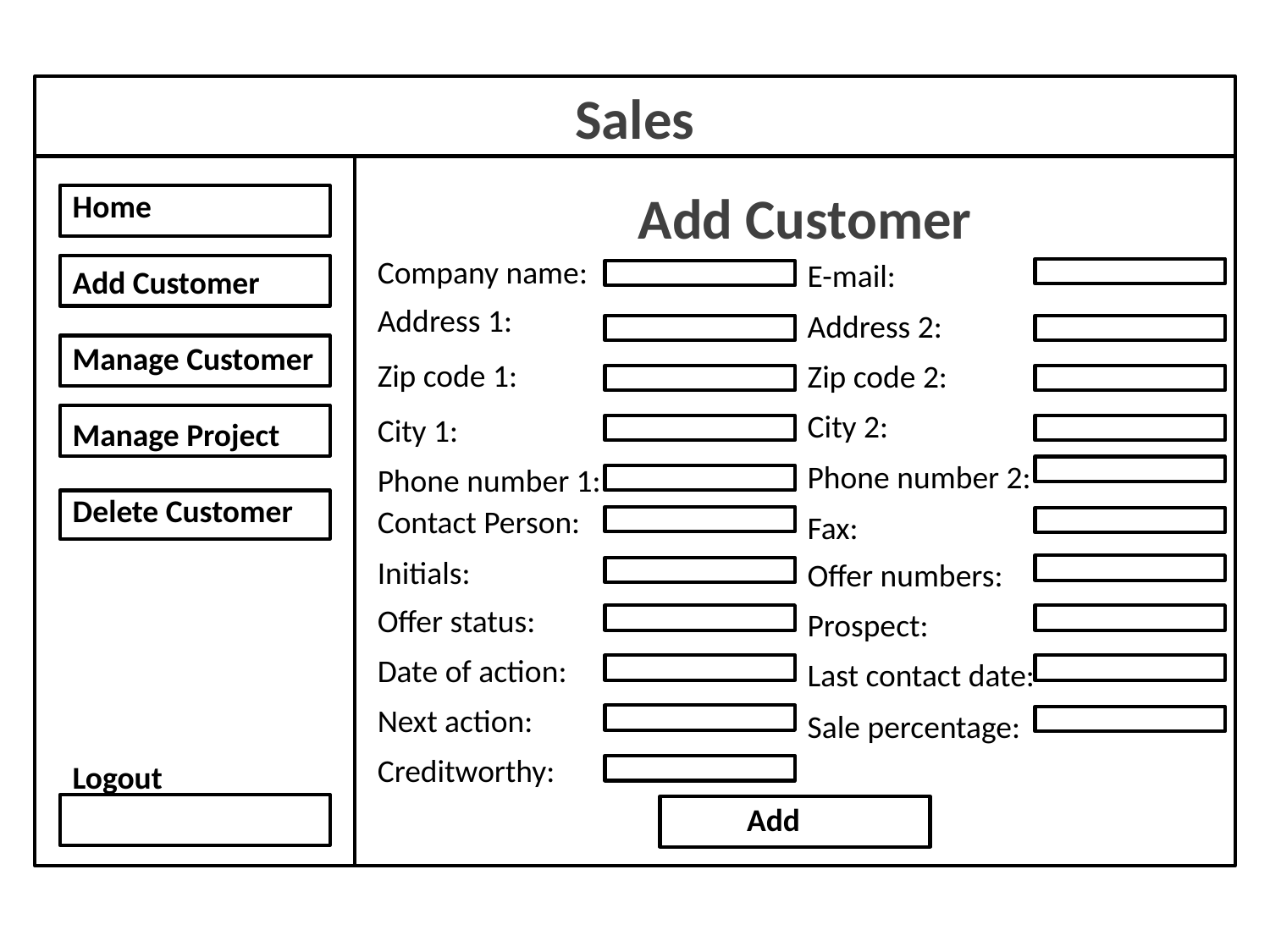

Sales

Add Customer
Home

Add Customer

Manage Customer

Manage Project

Delete Customer

Logout

Company name:
E-mail:

Address 1:
Address 2:

Zip code 1:
Zip code 2:

City 2:
City 1:

Phone number 2:
Phone number 1:

Contact Person:
Fax:

Initials:
Offer numbers:

Offer status:
Prospect:

Date of action:
Last contact date:

Next action:
Sale percentage:

Creditworthy:

  Add